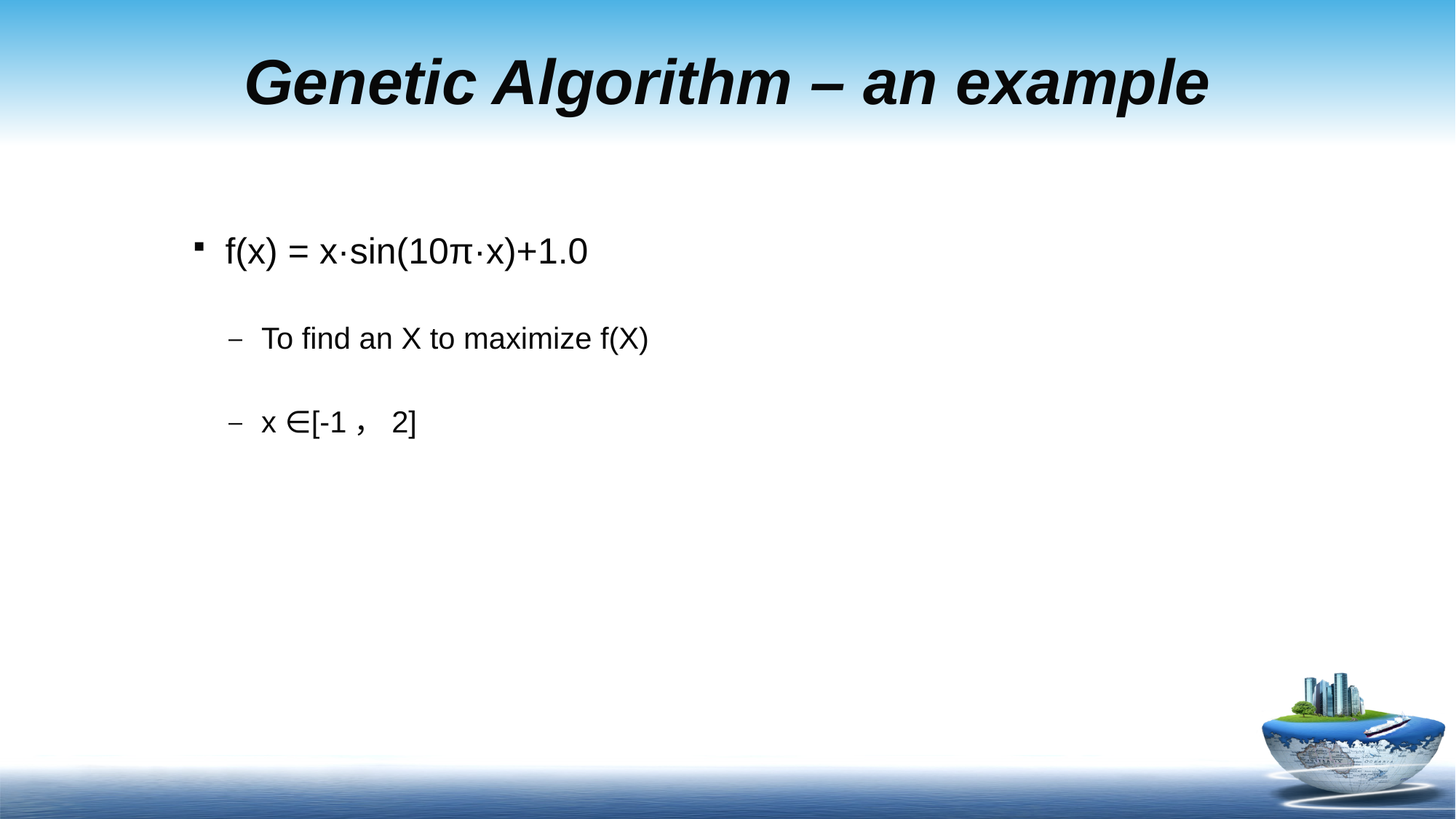

# Genetic Algorithm – an example
f(x) = x·sin(10π·x)+1.0

To find an X to maximize f(X)

x ∈[-1，2]